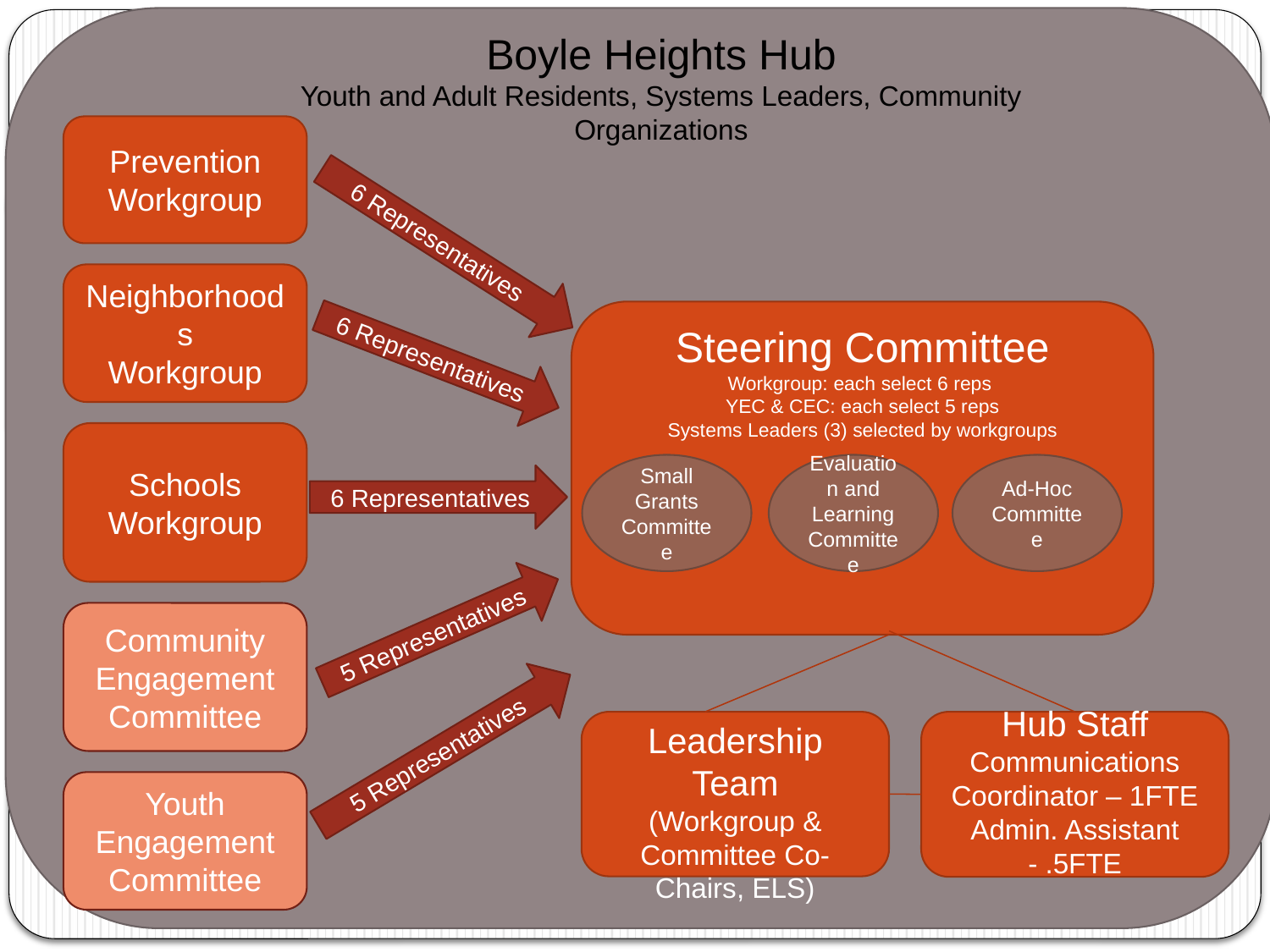

Boyle Heights Hub
Youth and Adult Residents, Systems Leaders, Community Organizations
Prevention
Workgroup
6 Representatives
Neighborhoods
Workgroup

Steering Committee
Workgroup: each select 6 reps
YEC & CEC: each select 5 reps
Systems Leaders (3) selected by workgroups

6 Representatives
Schools Workgroup
Small Grants Committee
Evaluation and Learning
Committee
Ad-Hoc
Committee
6 Representatives
5 Representatives
Community Engagement Committee

Leadership Team
(Workgroup & Committee Co-Chairs, ELS)

Hub Staff
Communications Coordinator – 1FTE
Admin. Assistant - .5FTE

5 Representatives
Youth Engagement Committee